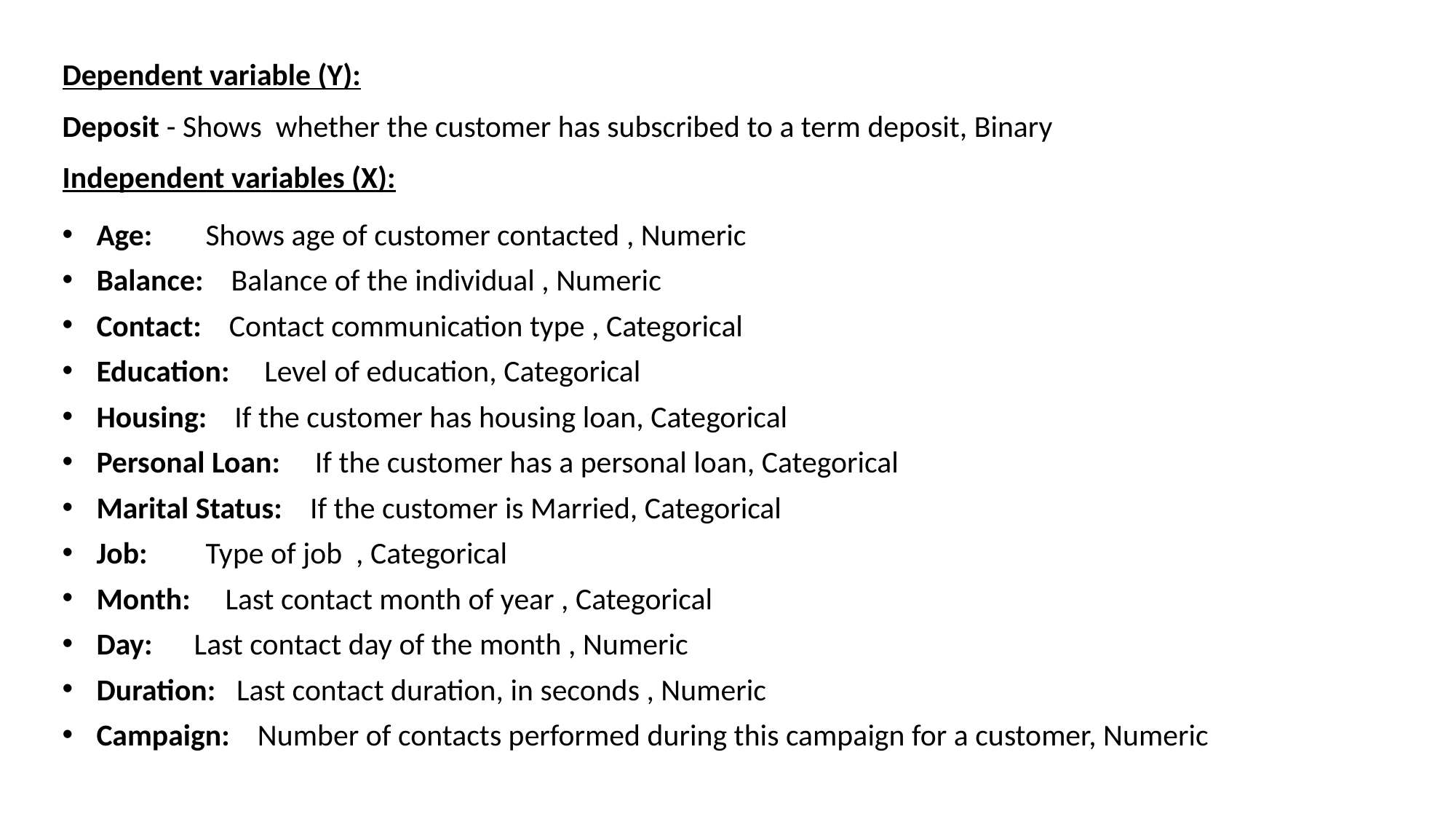

Dependent variable (Y):
Deposit - Shows  whether the customer has subscribed to a term deposit, Binary
Independent variables (X):
Age:  	Shows age of customer contacted , Numeric
Balance:    Balance of the individual , Numeric
Contact:    Contact communication type , Categorical
Education:     Level of education, Categorical
Housing:    If the customer has housing loan, Categorical
Personal Loan:     If the customer has a personal loan, Categorical
Marital Status:    If the customer is Married, Categorical
Job:  	Type of job  , Categorical
Month:     Last contact month of year , Categorical
Day:      Last contact day of the month , Numeric
Duration:   Last contact duration, in seconds , Numeric
Campaign:    Number of contacts performed during this campaign for a customer, Numeric